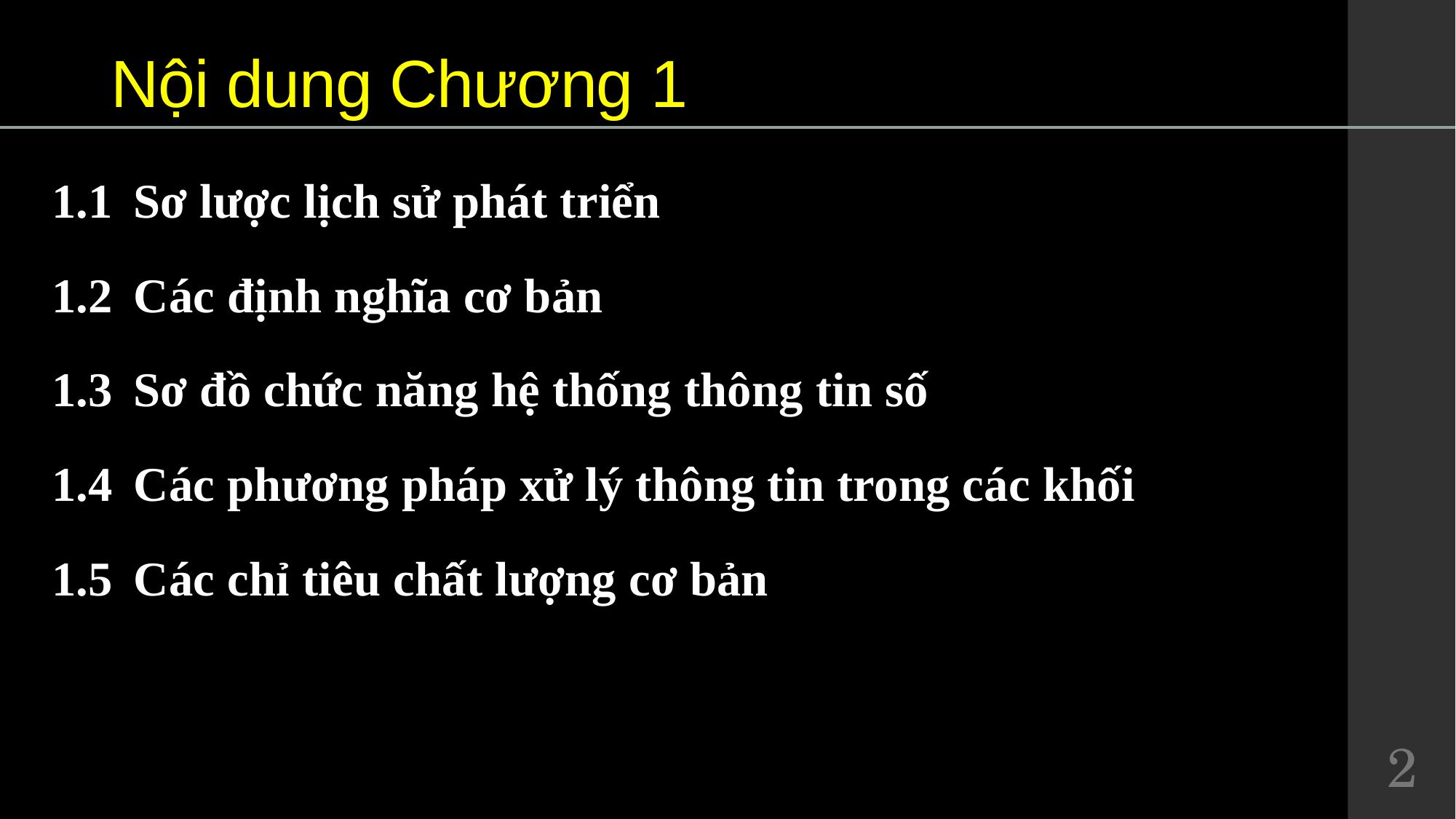

# Nội dung Chương 1
1.1	Sơ lược lịch sử phát triển
1.2	Các định nghĩa cơ bản
1.3	Sơ đồ chức năng hệ thống thông tin số
1.4 	Các phương pháp xử lý thông tin trong các khối
1.5 	Các chỉ tiêu chất lượng cơ bản
2